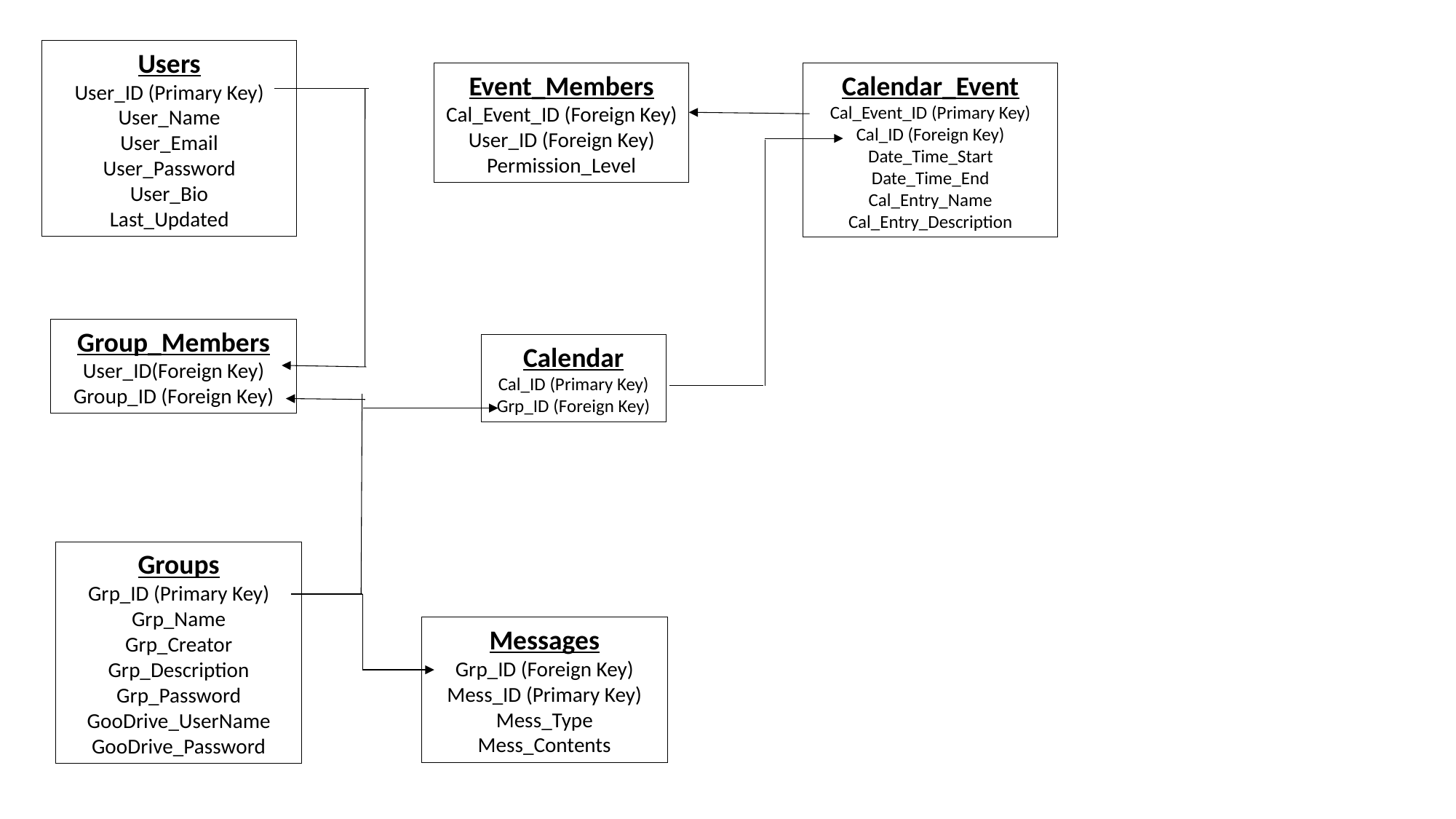

Users
User_ID (Primary Key)
User_Name
User_Email
User_Password
User_Bio
Last_Updated
Event_Members
Cal_Event_ID (Foreign Key)
User_ID (Foreign Key)
Permission_Level
Calendar_Event
Cal_Event_ID (Primary Key)
Cal_ID (Foreign Key)
Date_Time_Start
Date_Time_End
Cal_Entry_Name
Cal_Entry_Description
Group_Members
User_ID(Foreign Key)
Group_ID (Foreign Key)
Calendar
Cal_ID (Primary Key)
Grp_ID (Foreign Key)
Groups
Grp_ID (Primary Key)
Grp_Name
Grp_Creator
Grp_Description
Grp_Password
GooDrive_UserName
GooDrive_Password
Messages
Grp_ID (Foreign Key)
Mess_ID (Primary Key)
Mess_Type
Mess_Contents